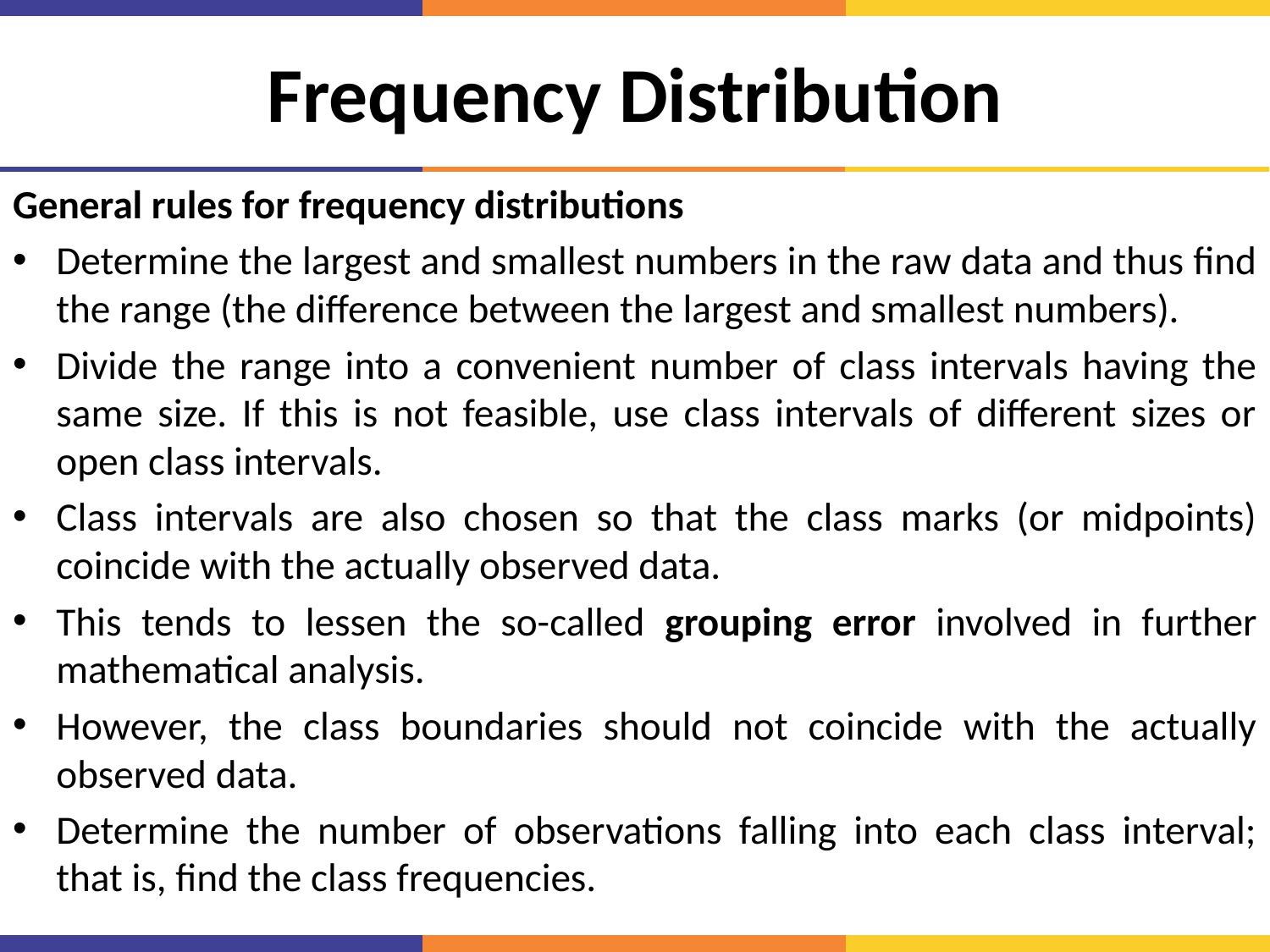

# Frequency Distribution
General rules for frequency distributions
Determine the largest and smallest numbers in the raw data and thus find the range (the difference between the largest and smallest numbers).
Divide the range into a convenient number of class intervals having the same size. If this is not feasible, use class intervals of different sizes or open class intervals.
Class intervals are also chosen so that the class marks (or midpoints) coincide with the actually observed data.
This tends to lessen the so-called grouping error involved in further mathematical analysis.
However, the class boundaries should not coincide with the actually observed data.
Determine the number of observations falling into each class interval; that is, find the class frequencies.